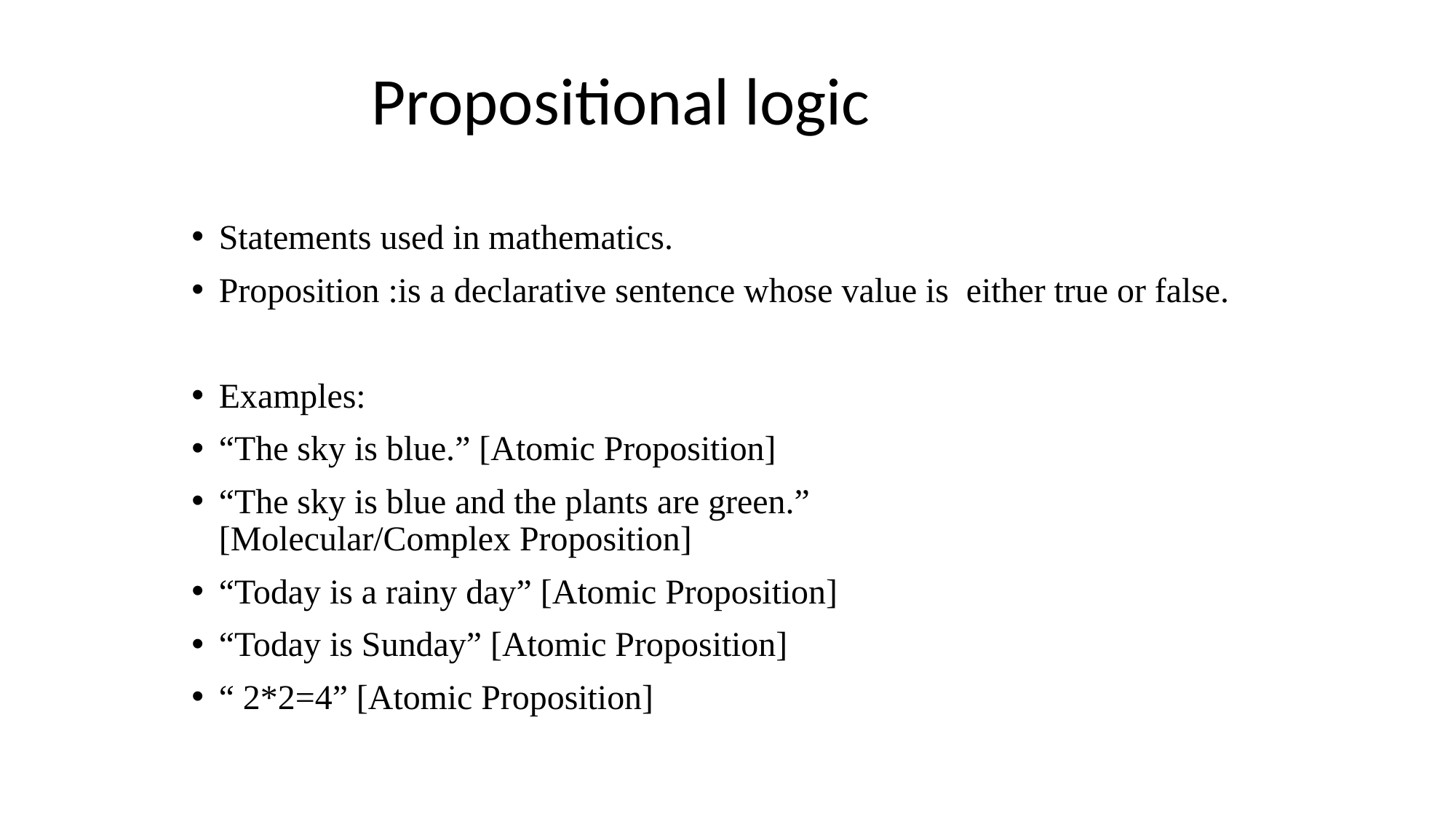

# Propositional logic
Statements used in mathematics.
Proposition :is a declarative sentence whose value is  either true or false.

Examples:
“The sky is blue.” [Atomic Proposition]
“The sky is blue and the plants are green.”  [Molecular/Complex Proposition]
“Today is a rainy day” [Atomic Proposition]
“Today is Sunday” [Atomic Proposition]
“ 2*2=4” [Atomic Proposition]